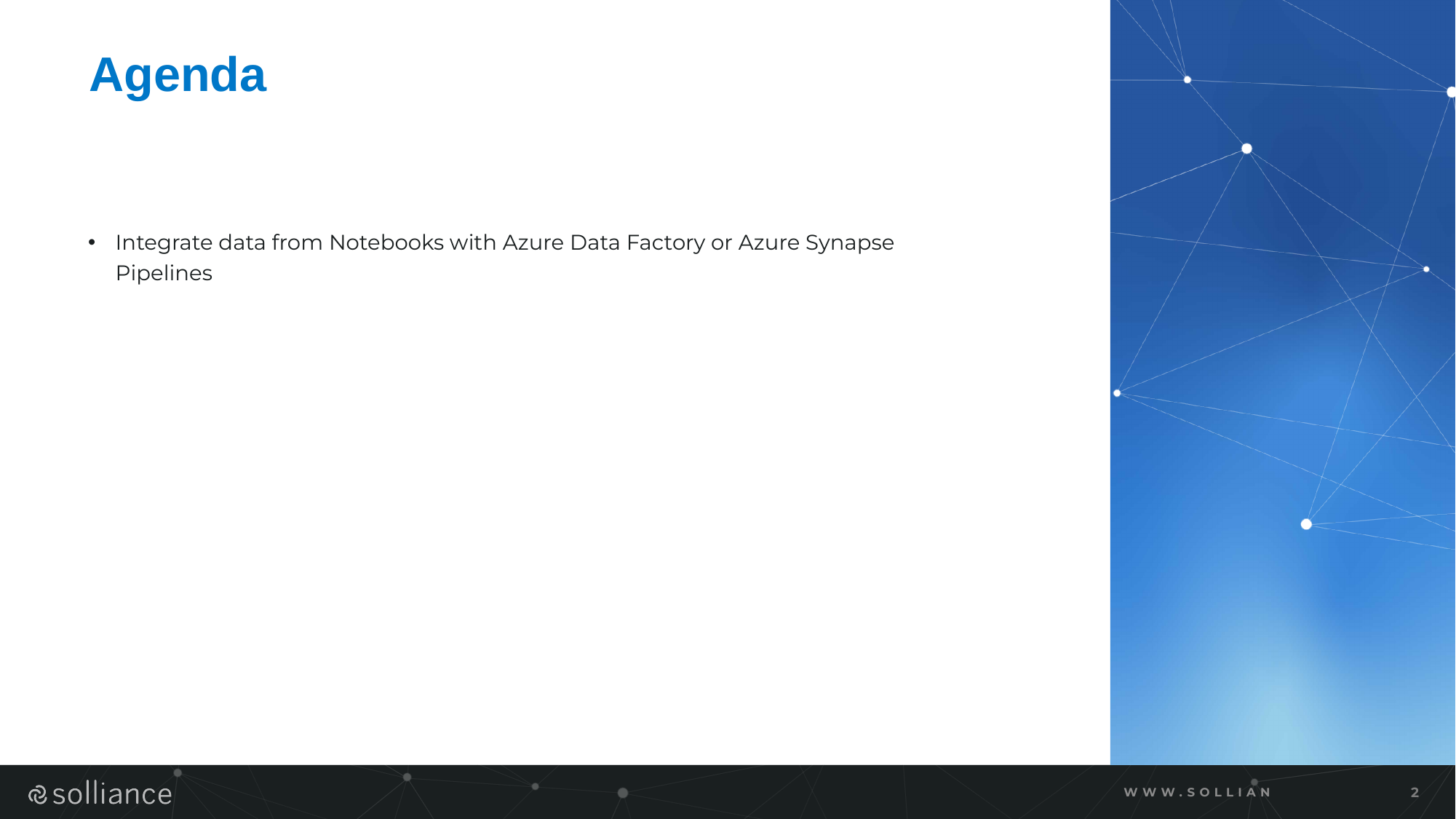

# Agenda
Integrate data from Notebooks with Azure Data Factory or Azure Synapse Pipelines
WWW.SOLLIANCE.NET
2